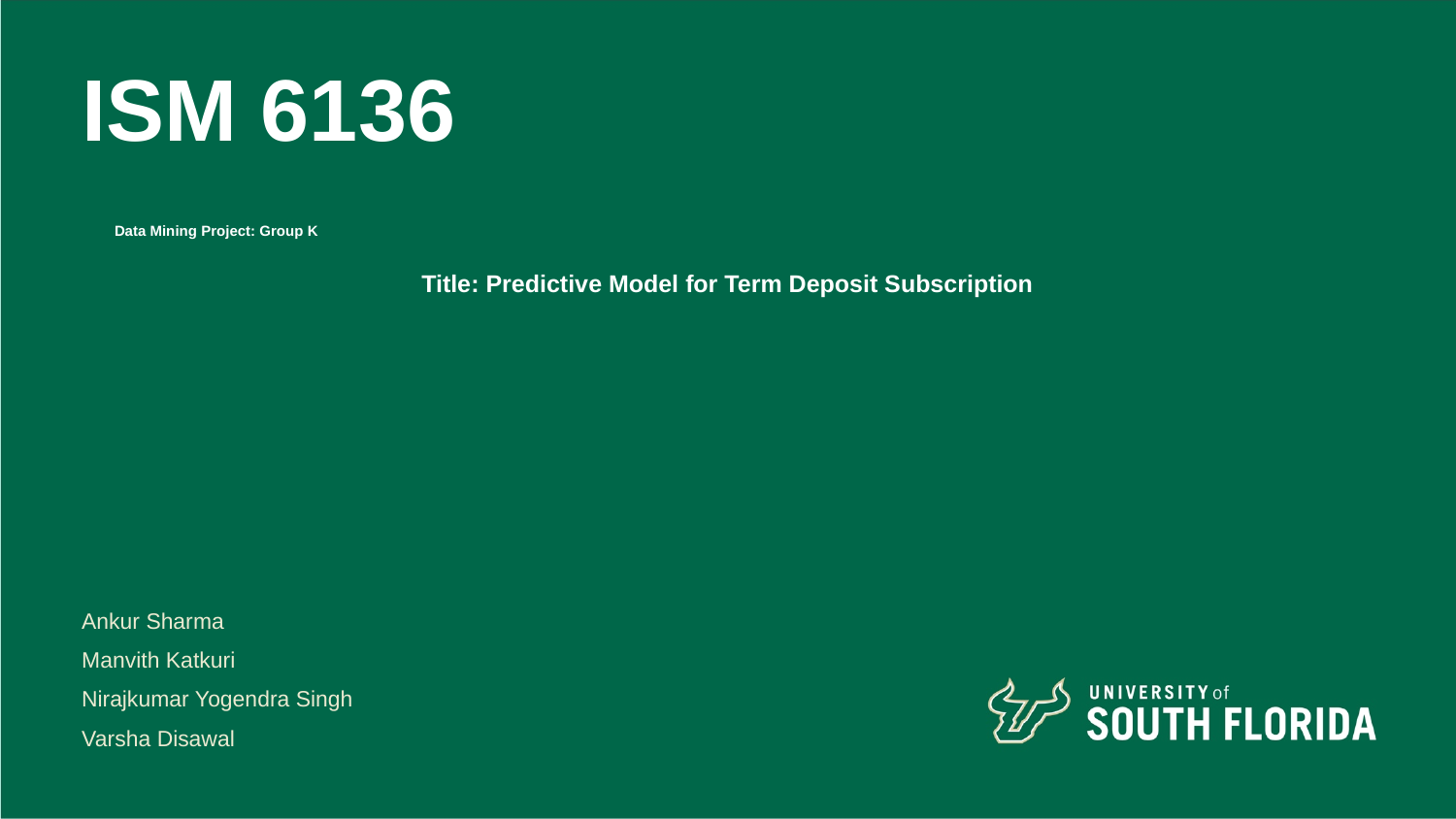

# ISM 6136
Data Mining Project: Group K

Title: Predictive Model for Term Deposit Subscription
Ankur Sharma
Manvith Katkuri
Nirajkumar Yogendra Singh
Varsha Disawal